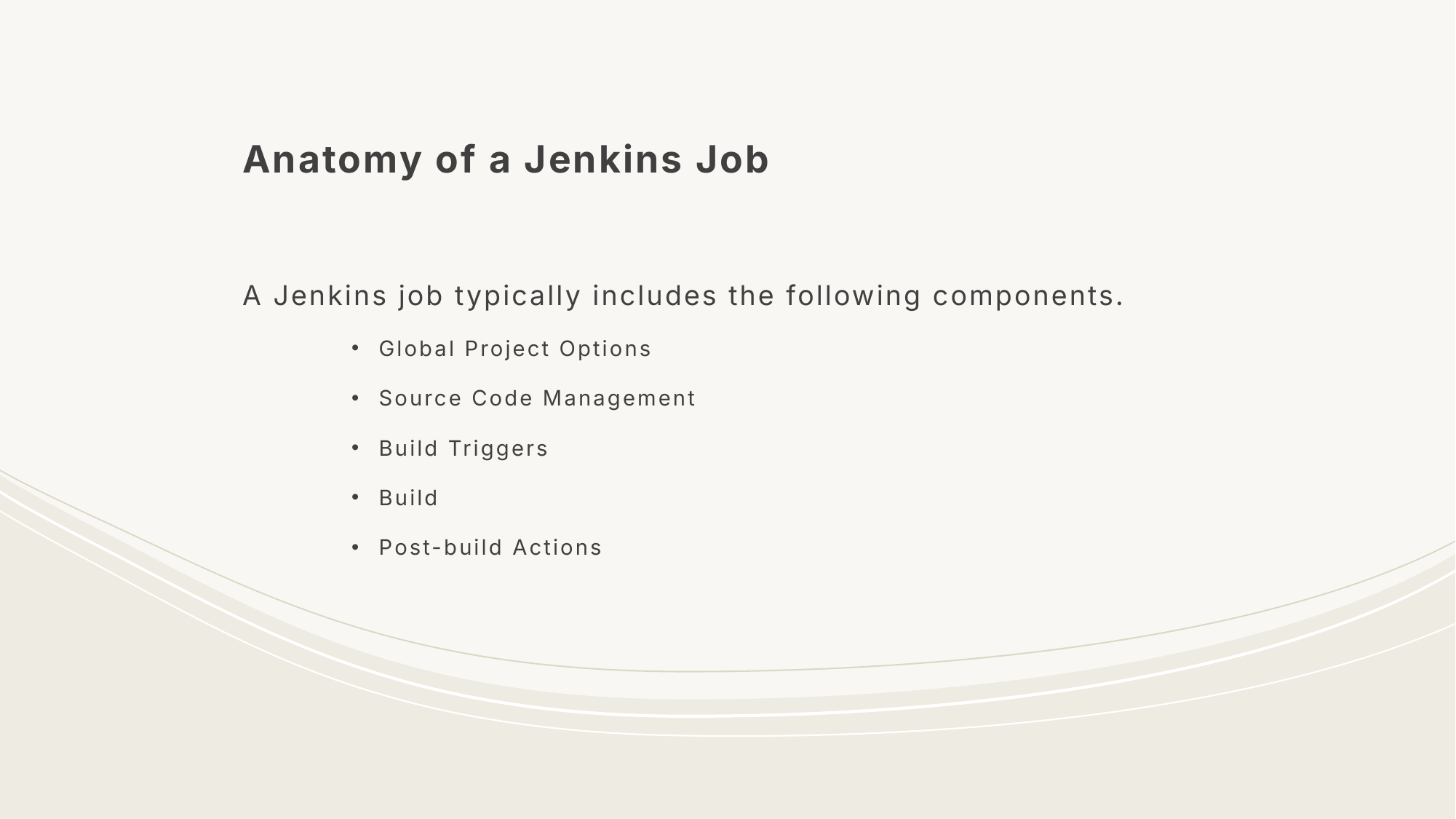

# Anatomy of a Jenkins Job
A Jenkins job typically includes the following components.
Global Project Options
Source Code Management
Build Triggers
Build
Post-build Actions